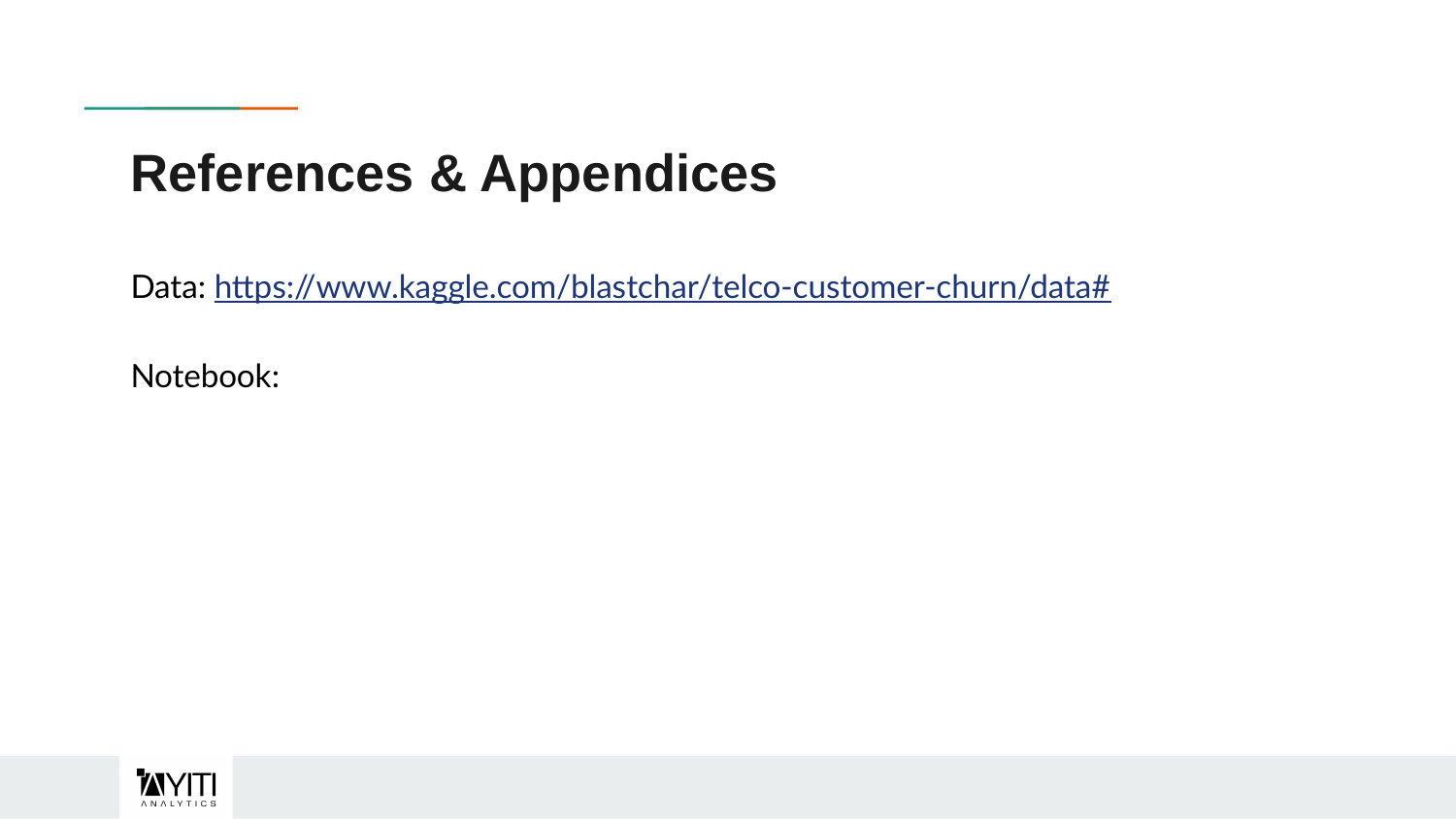

# References & Appendices
Data: https://www.kaggle.com/blastchar/telco-customer-churn/data#

Notebook: